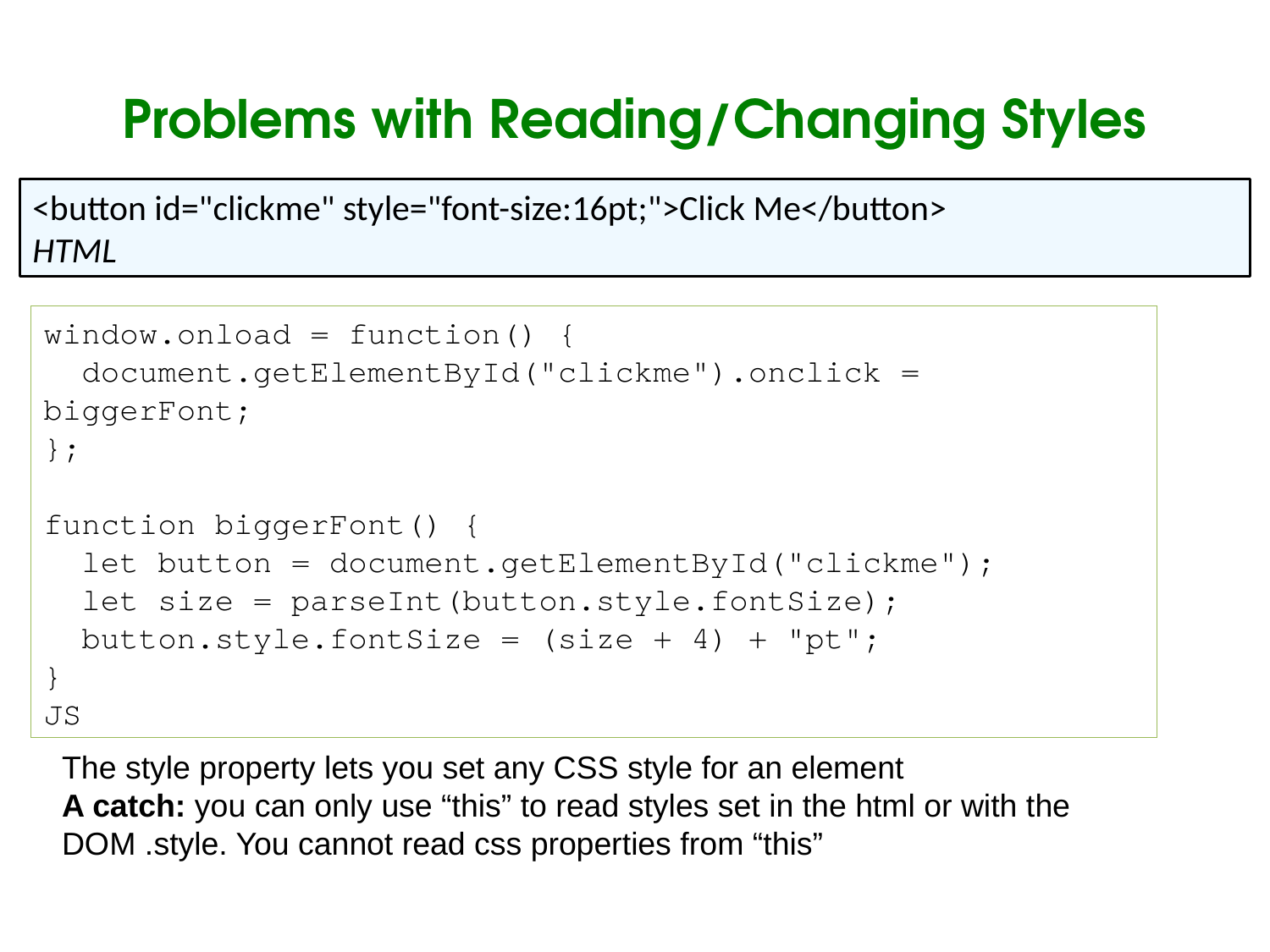

# Problems with Reading/Changing Styles
<button id="clickme" style="font-size:16pt;">Click Me</button>
HTML
window.onload = function() {
  document.getElementById("clickme").onclick = biggerFont;
};

function biggerFont() {
  let button = document.getElementById("clickme");
  let size = parseInt(button.style.fontSize);
  button.style.fontSize = (size + 4) + "pt";
}
JS

The style property lets you set any CSS style for an element
A catch: you can only use “this” to read styles set in the html or with the DOM .style. You cannot read css properties from “this”his.